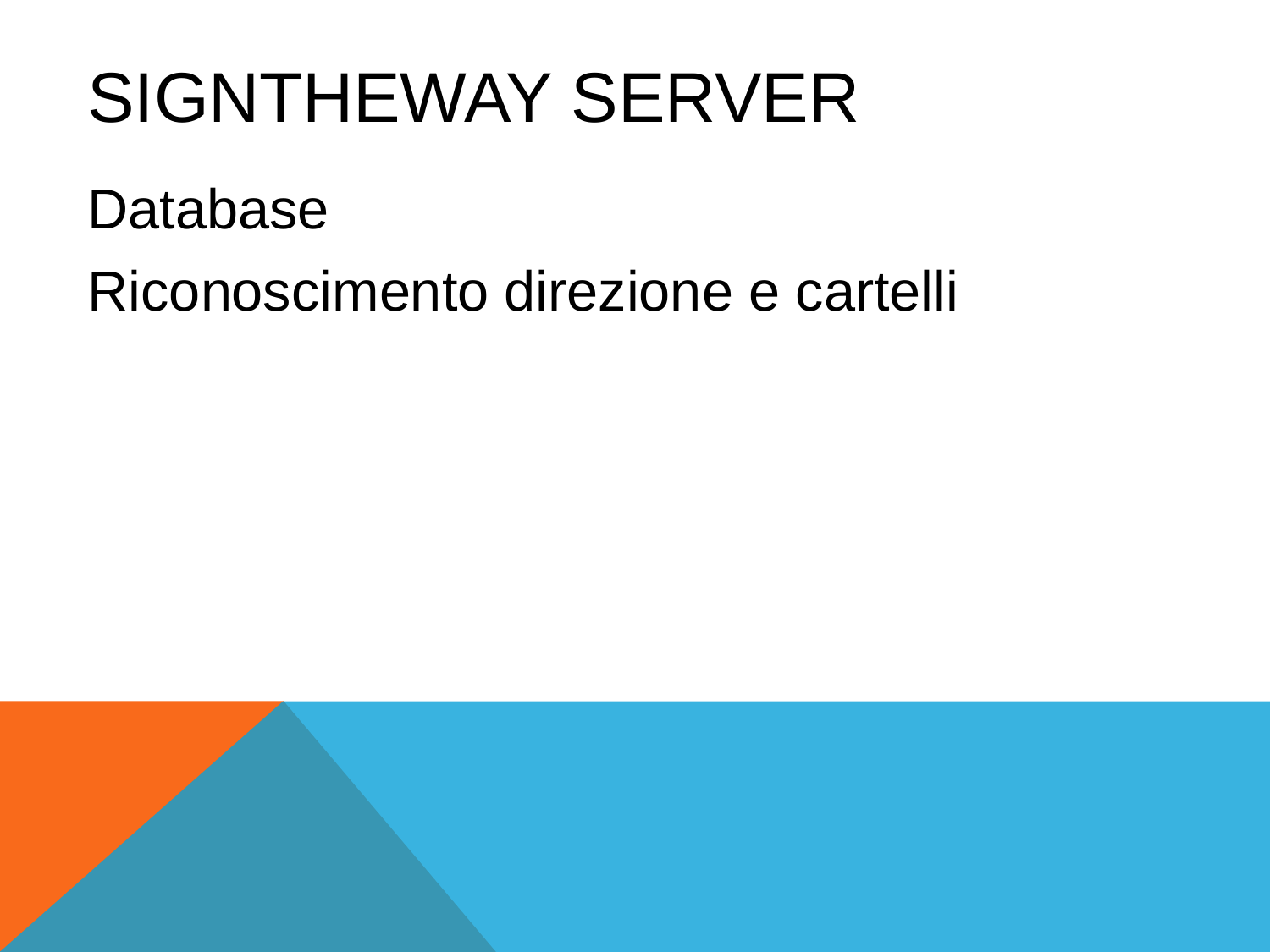

# SignTheWay Server
Database
Riconoscimento direzione e cartelli